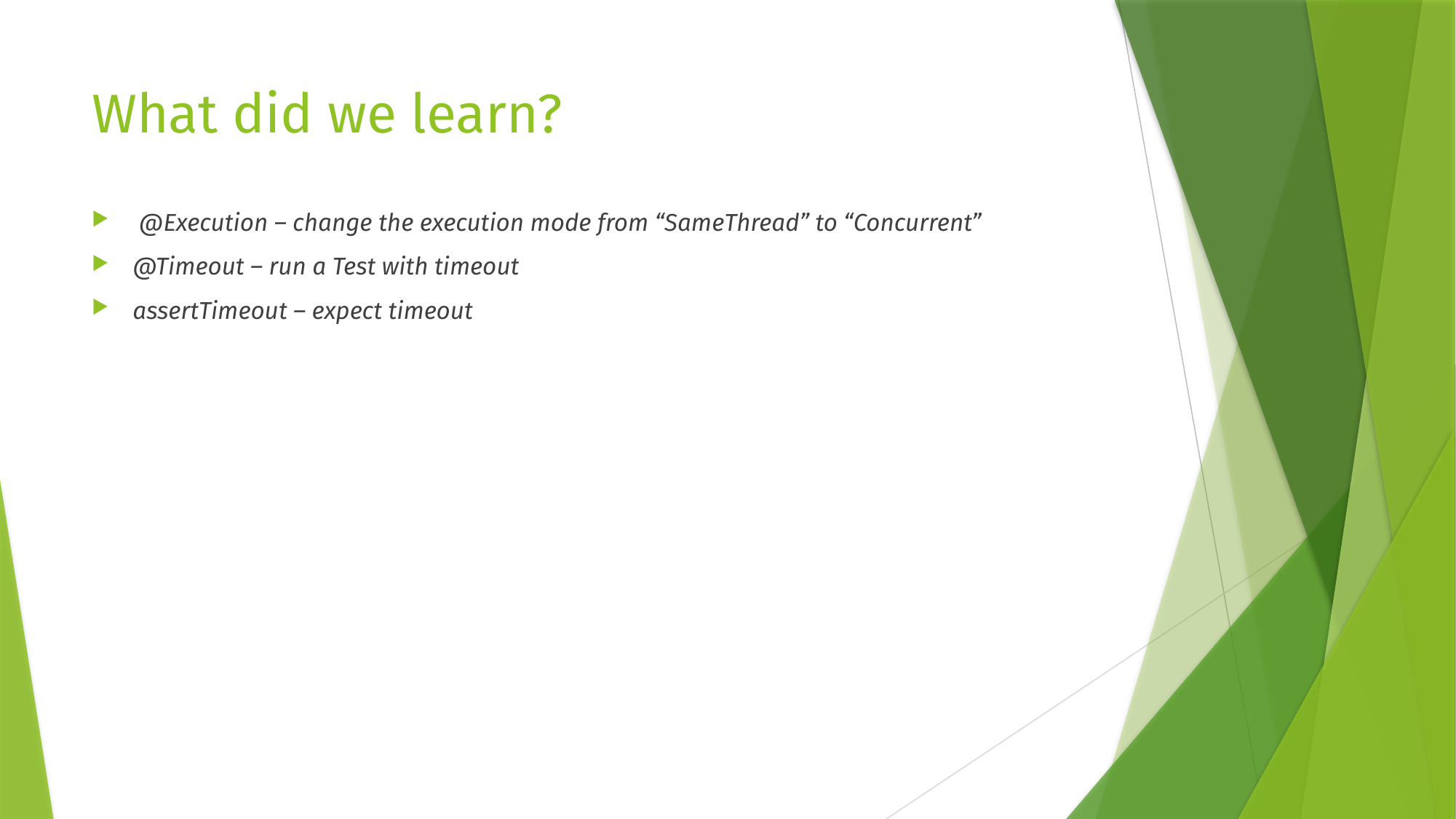

# What did we learn?

 @Execution – change the execution mode from “SameThread” to “Concurrent”
@Timeout – run a Test with timeout
assertTimeout – expect timeout